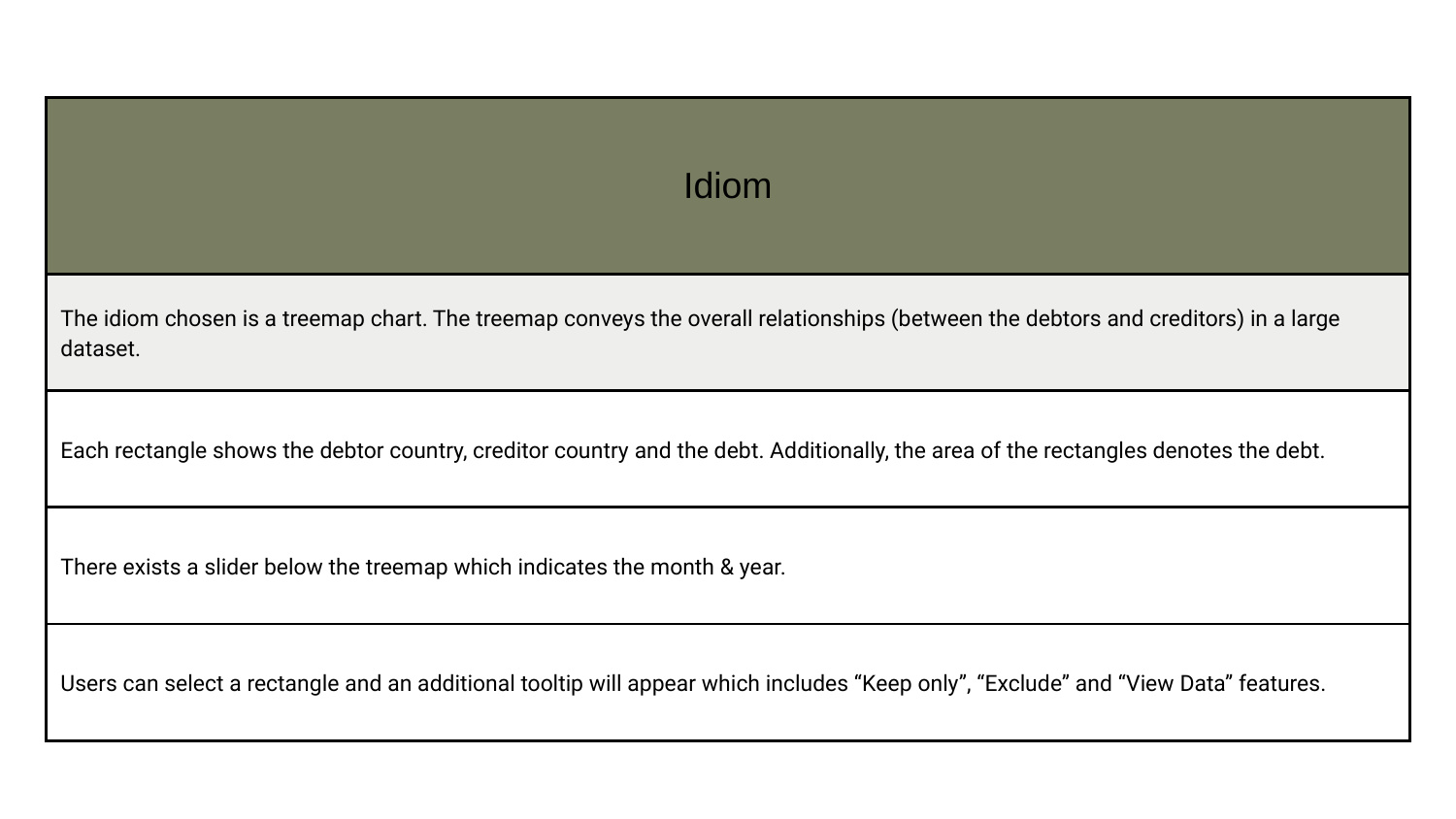

| Idiom |
| --- |
| The idiom chosen is a treemap chart. The treemap conveys the overall relationships (between the debtors and creditors) in a large dataset. |
| Each rectangle shows the debtor country, creditor country and the debt. Additionally, the area of the rectangles denotes the debt. |
| There exists a slider below the treemap which indicates the month & year. |
| Users can select a rectangle and an additional tooltip will appear which includes “Keep only”, “Exclude” and “View Data” features. |